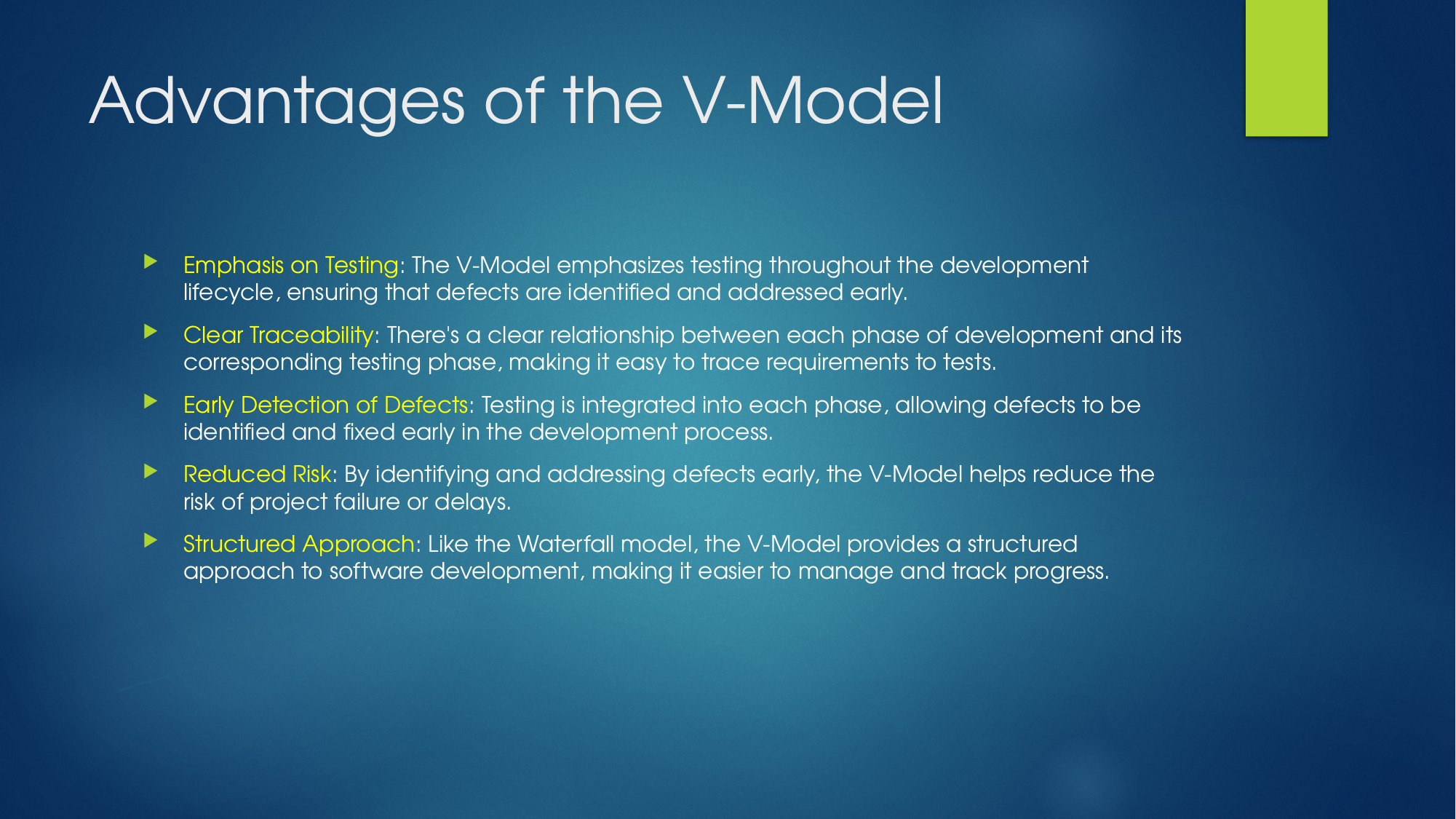

# Advantages of the V-Model
Emphasis on Testing: The V-Model emphasizes testing throughout the development lifecycle, ensuring that defects are identified and addressed early.
Clear Traceability: There's a clear relationship between each phase of development and its corresponding testing phase, making it easy to trace requirements to tests.
Early Detection of Defects: Testing is integrated into each phase, allowing defects to be identified and fixed early in the development process.
Reduced Risk: By identifying and addressing defects early, the V-Model helps reduce the risk of project failure or delays.
Structured Approach: Like the Waterfall model, the V-Model provides a structured approach to software development, making it easier to manage and track progress.